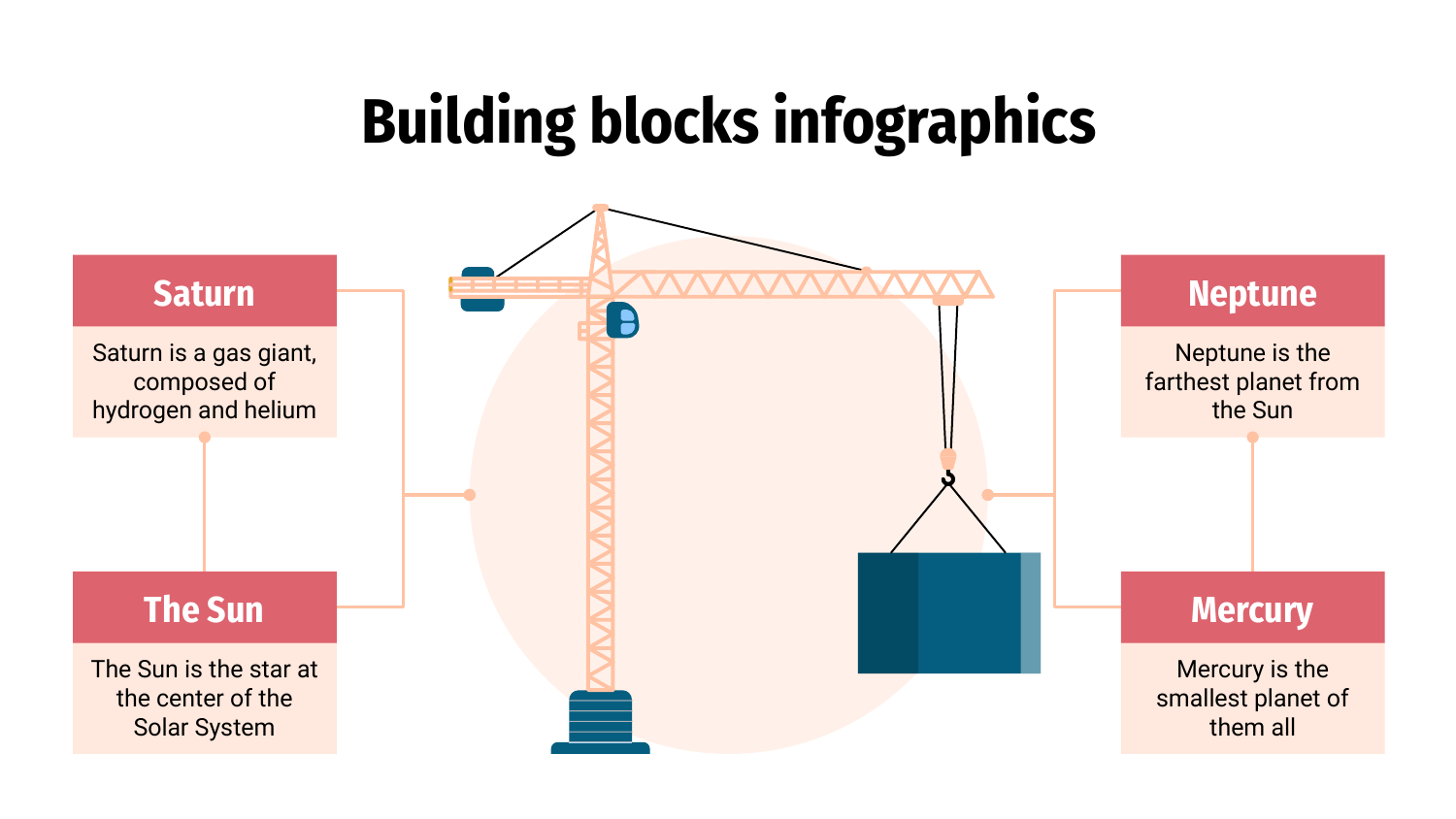

# Building blocks infographics

Saturn
Saturn is a gas giant, composed of hydrogen and helium
Neptune
Neptune is the farthest planet from the Sun
The Sun
The Sun is the star at the center of the Solar System
Mercury
Mercury is the smallest planet of them all